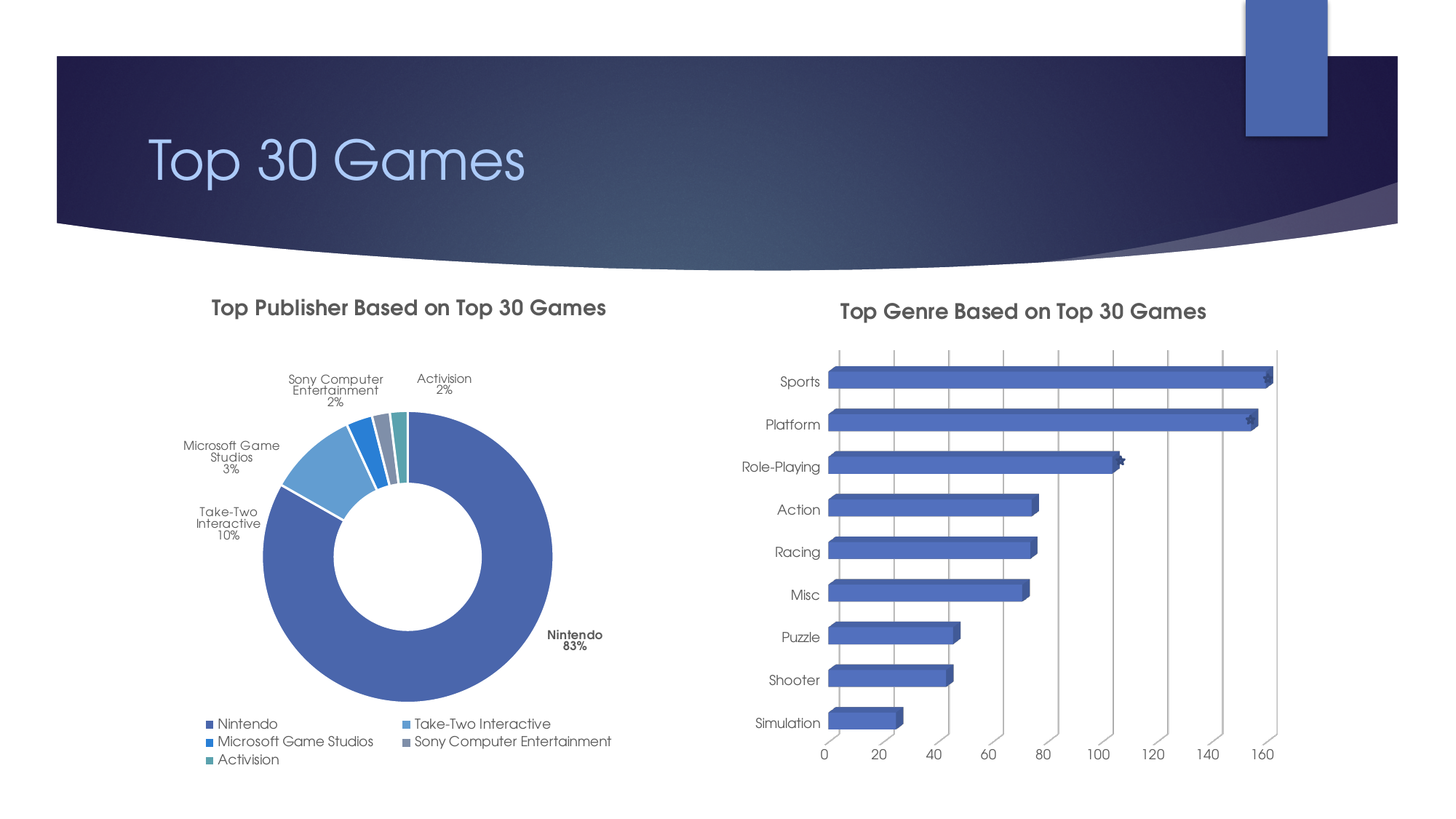

# Top 30 Games

### Chart: Top Publisher Based on Top 30 Games

| Category | Top30TotalSale |
|---|---|
| Nintendo | 624.22 |
| Take-Two Interactive | 74.27 |
| Microsoft Game Studios | 21.81 |
| Sony Computer Entertainment | 14.98 |
| Activision | 14.73 |

[unsupported chart]